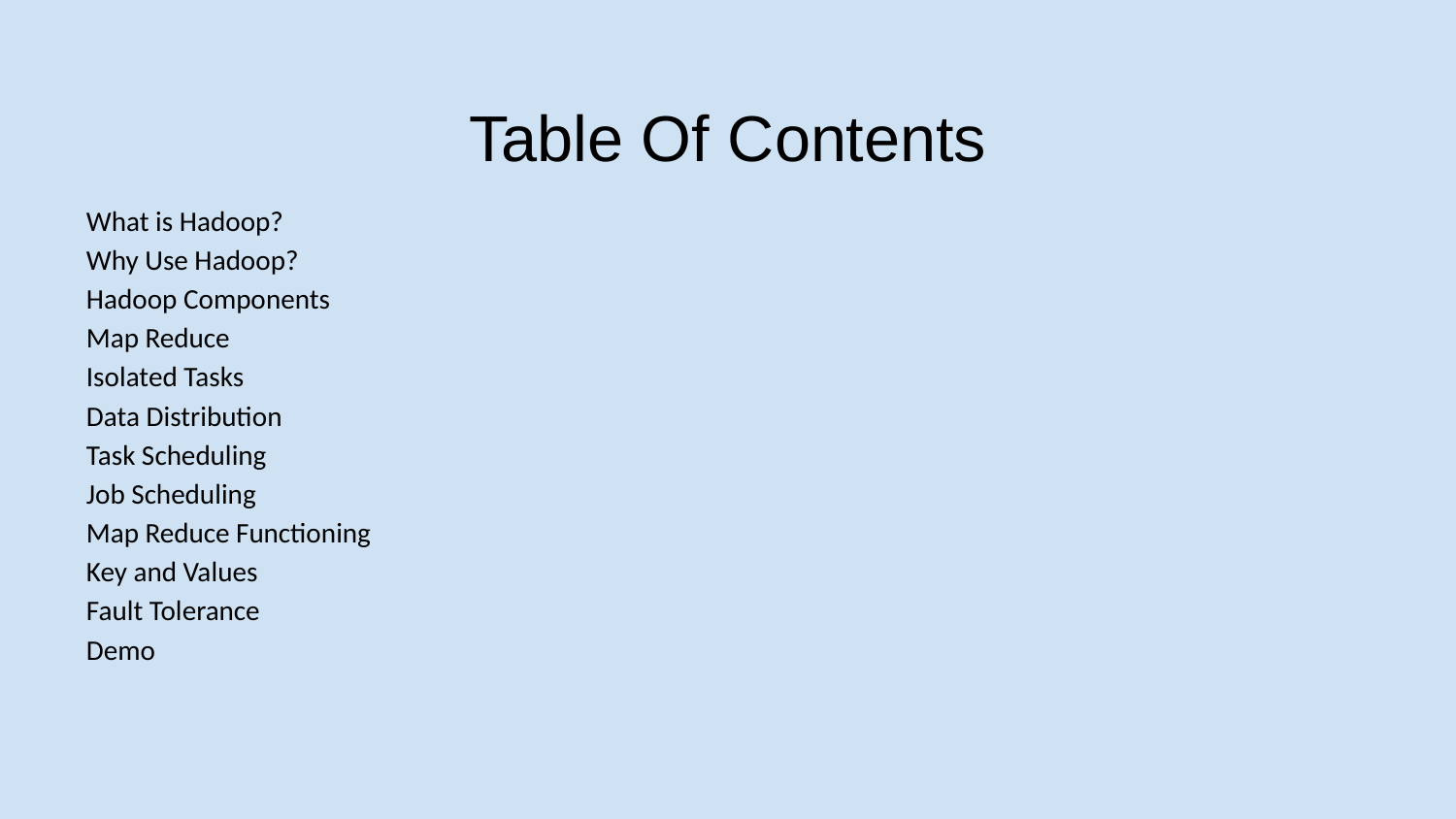

# Table Of Contents

What is Hadoop?
Why Use Hadoop?
Hadoop Components
Map Reduce
Isolated Tasks
Data Distribution
Task Scheduling
Job Scheduling
Map Reduce Functioning
Key and Values
Fault Tolerance
Demo